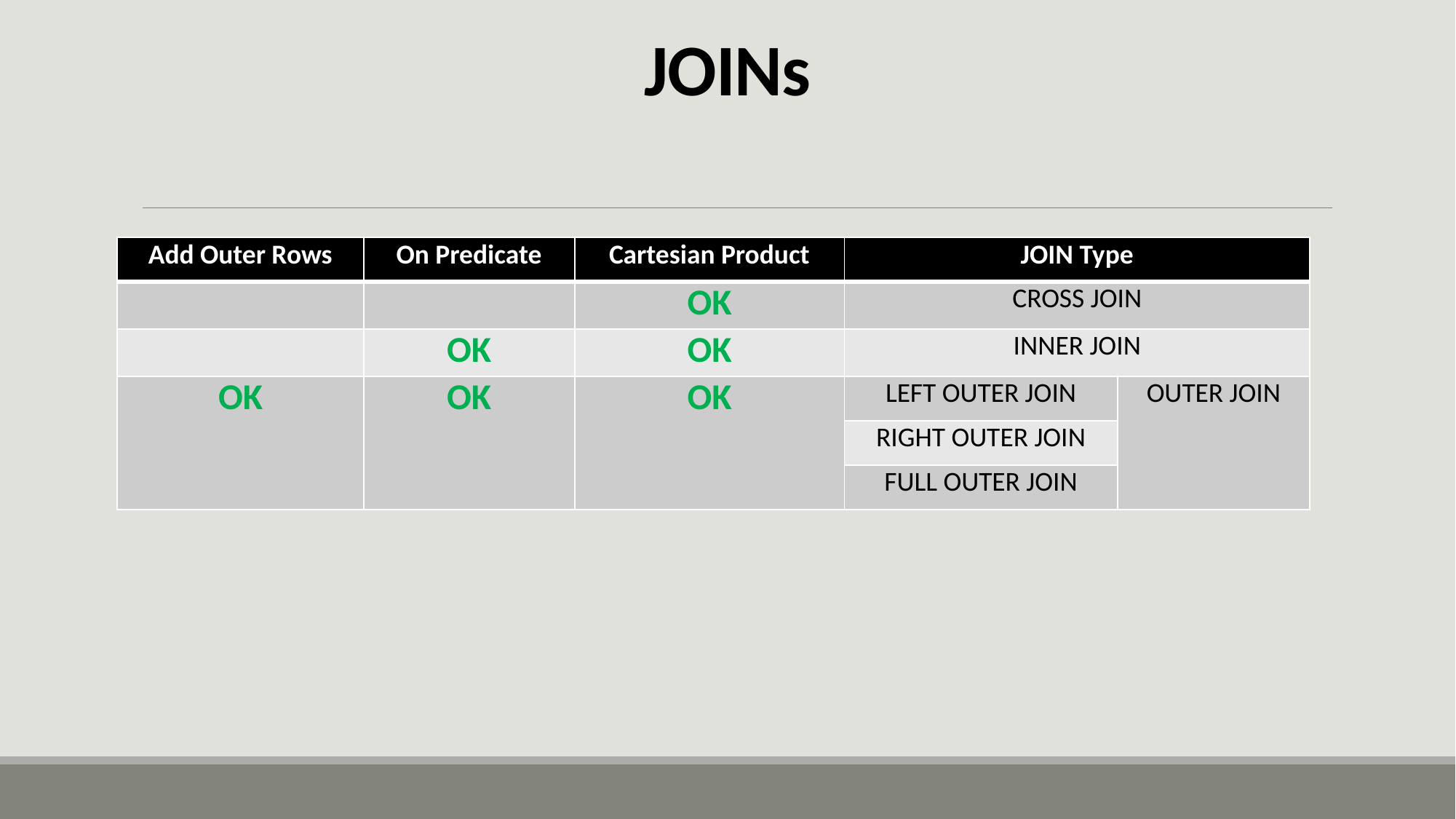

# JOINs
| Add Outer Rows | On Predicate | Cartesian Product | JOIN Type |  |
| --- | --- | --- | --- | --- |
|  |  | OK | CROSS JOIN |  |
|  | OK | OK | INNER JOIN |  |
| OK | OK | OK | LEFT OUTER JOIN | OUTER JOIN |
|  |  |  | RIGHT OUTER JOIN |  |
|  |  |  | FULL OUTER JOIN |  |